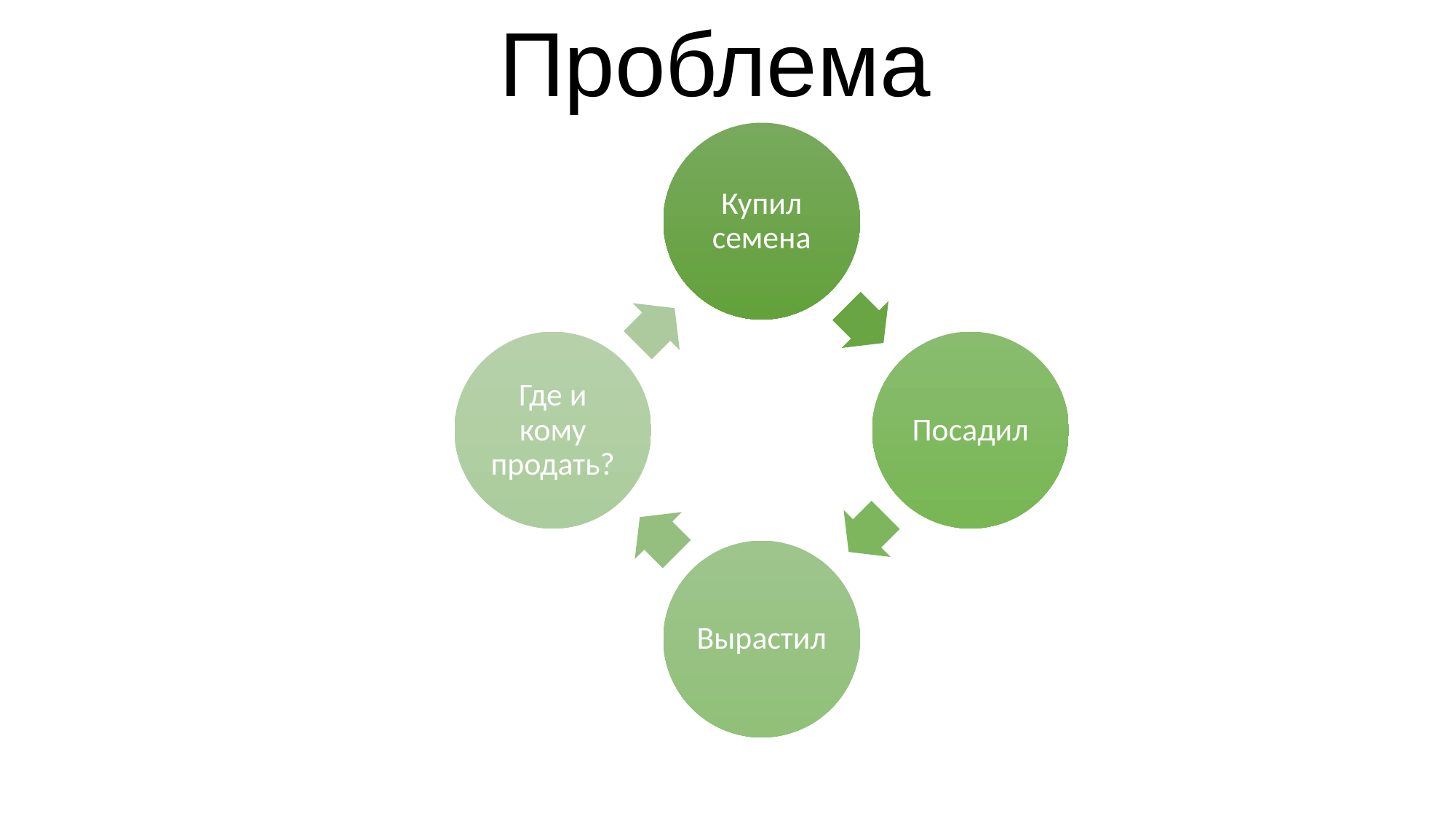

# Проблема
Купил семена

Посадил

Вырастил

Где и кому продать?